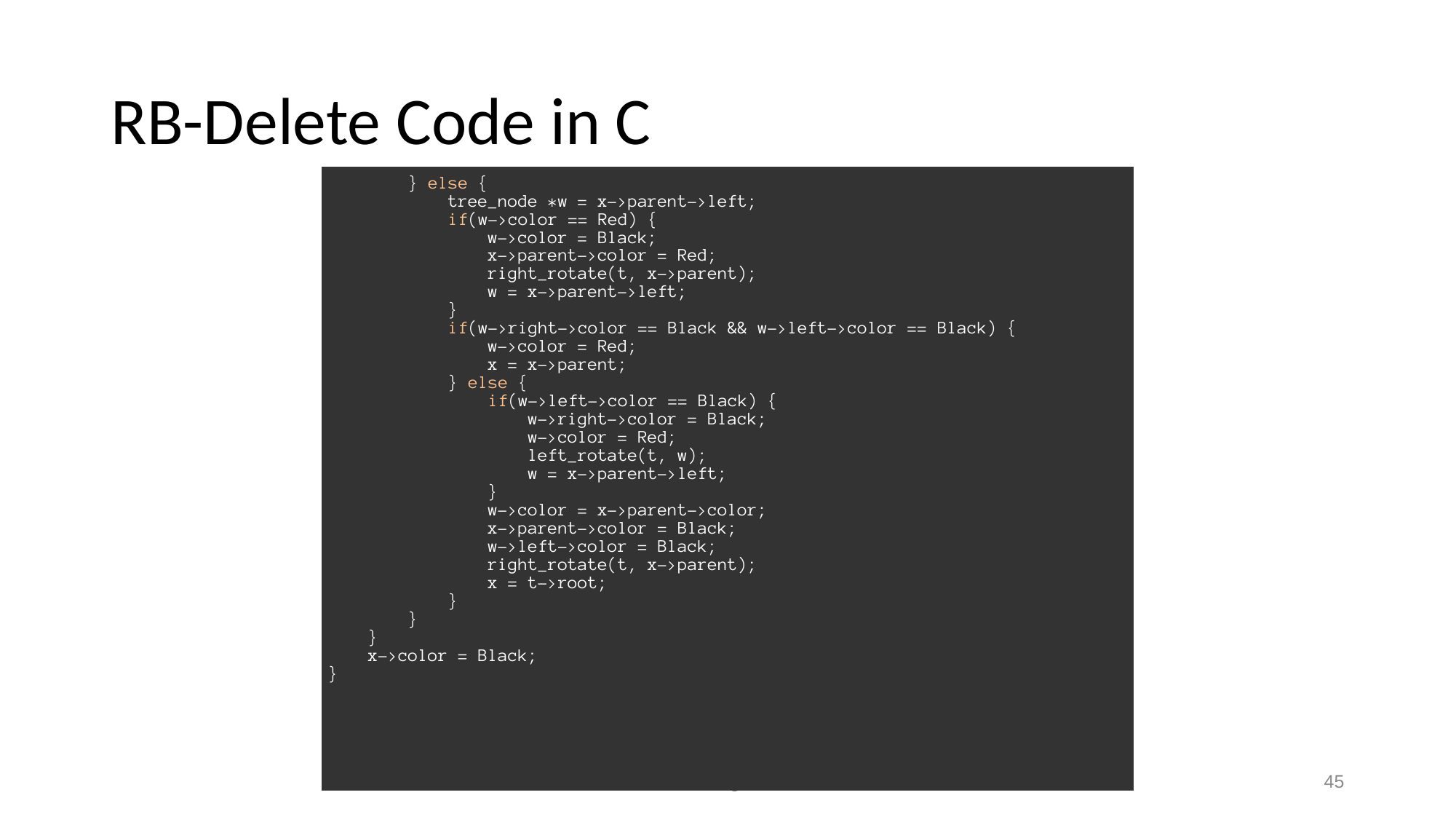

# RB-Delete Code in C
| } else {             tree\_node \*w = x->parent->left;             if(w->color == Red) {                 w->color = Black;                 x->parent->color = Red;                 right\_rotate(t, x->parent);                 w = x->parent->left;             }             if(w->right->color == Black && w->left->color == Black) {                 w->color = Red;                 x = x->parent;             } else {                 if(w->left->color == Black) {                     w->right->color = Black;                     w->color = Red;                     left\_rotate(t, w);                     w = x->parent->left;                 }                 w->color = x->parent->color;                 x->parent->color = Black;                 w->left->color = Black;                 right\_rotate(t, x->parent);                 x = t->root;             }         }     }     x->color = Black; } |
| --- |
Data Structure & Algorithms Fall 2021
45